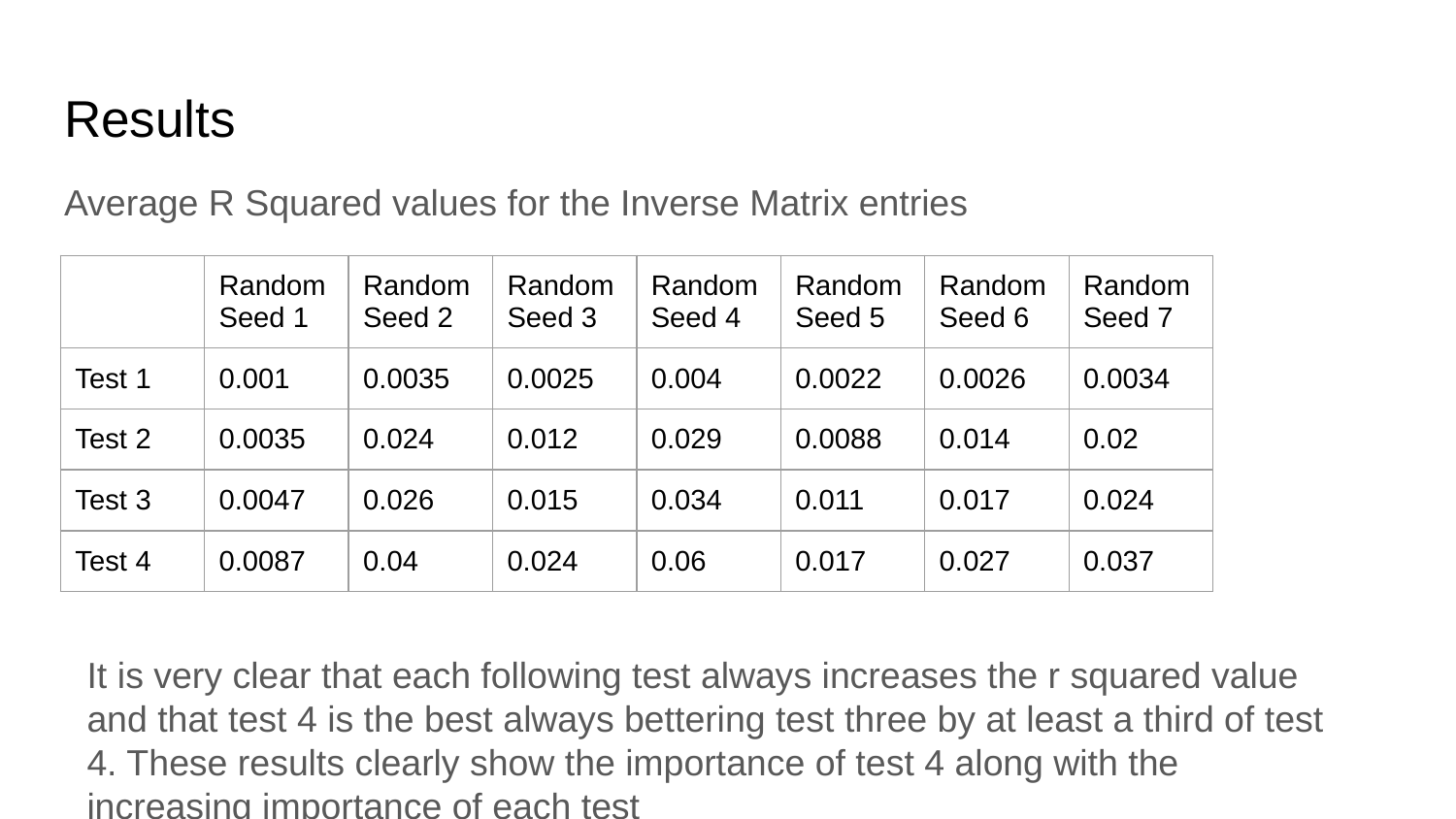

# Results
Average R Squared values for the Inverse Matrix entries
|  | Random Seed 1 | Random Seed 2 | Random Seed 3 | Random Seed 4 | Random Seed 5 | Random Seed 6 | Random Seed 7 |
| --- | --- | --- | --- | --- | --- | --- | --- |
| Test 1 | 0.001 | 0.0035 | 0.0025 | 0.004 | 0.0022 | 0.0026 | 0.0034 |
| Test 2 | 0.0035 | 0.024 | 0.012 | 0.029 | 0.0088 | 0.014 | 0.02 |
| Test 3 | 0.0047 | 0.026 | 0.015 | 0.034 | 0.011 | 0.017 | 0.024 |
| Test 4 | 0.0087 | 0.04 | 0.024 | 0.06 | 0.017 | 0.027 | 0.037 |
It is very clear that each following test always increases the r squared value and that test 4 is the best always bettering test three by at least a third of test 4. These results clearly show the importance of test 4 along with the increasing importance of each test